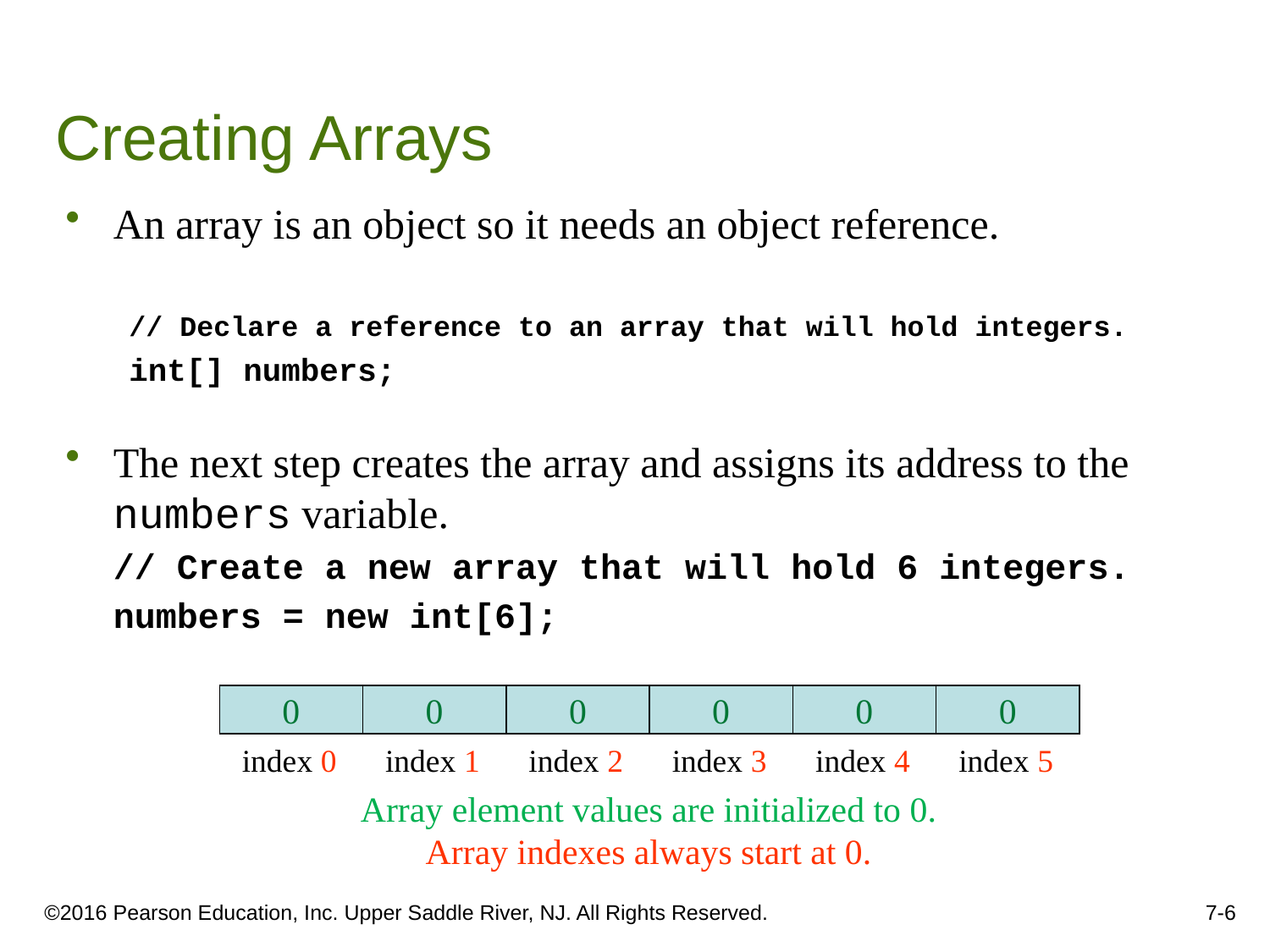

Creating Arrays
An array is an object so it needs an object reference.
// Declare a reference to an array that will hold integers.
int[] numbers;

The next step creates the array and assigns its address to the numbers variable.
	// Create a new array that will hold 6 integers.
	numbers = new int[6];
0
0
0
0
0
0
index 0
index 1
index 2
index 3
index 4
index 5
Array element values are initialized to 0.
Array indexes always start at 0.
7-6